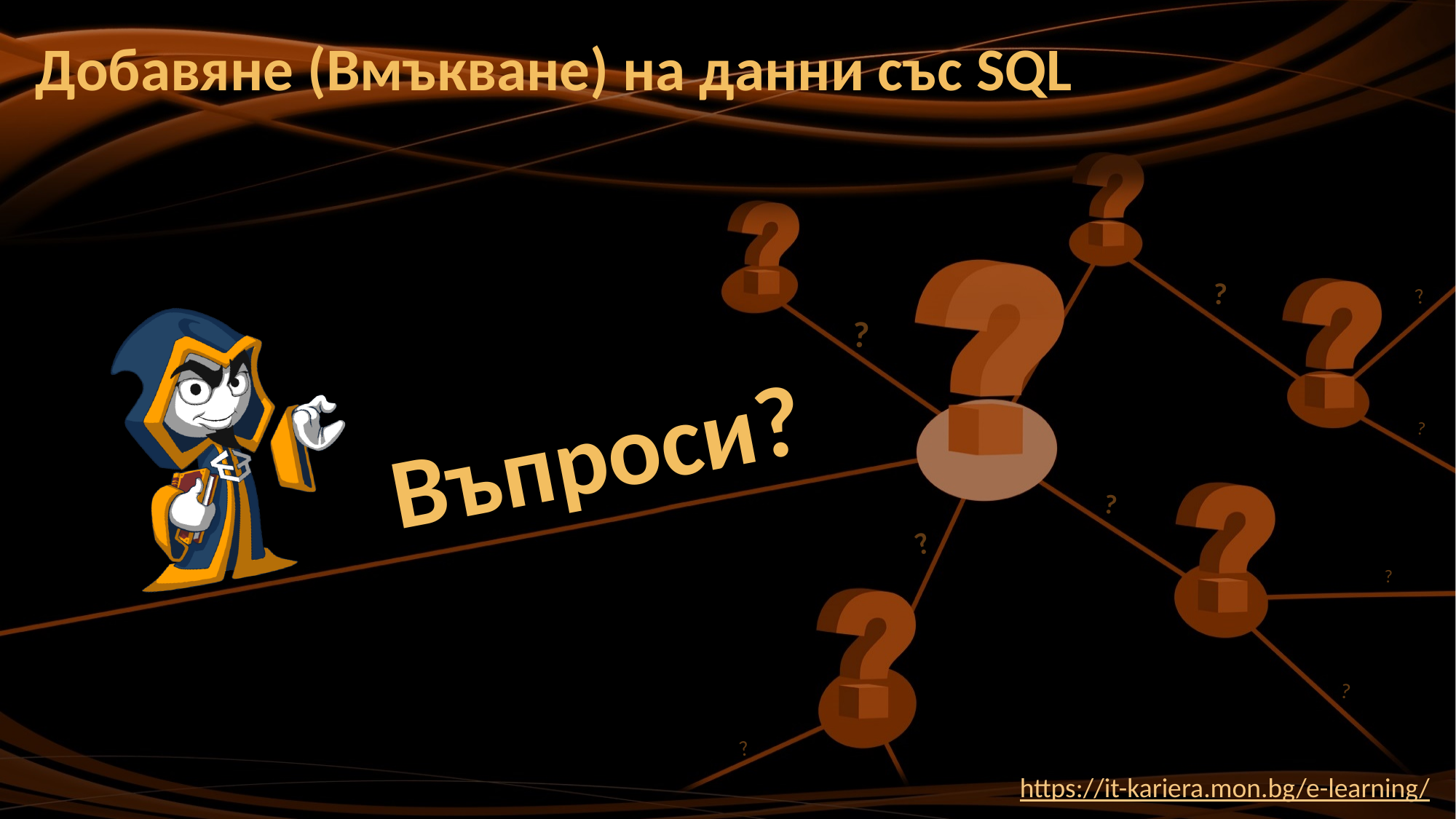

# Добавяне (Вмъкване) на данни със SQL
https://it-kariera.mon.bg/e-learning/